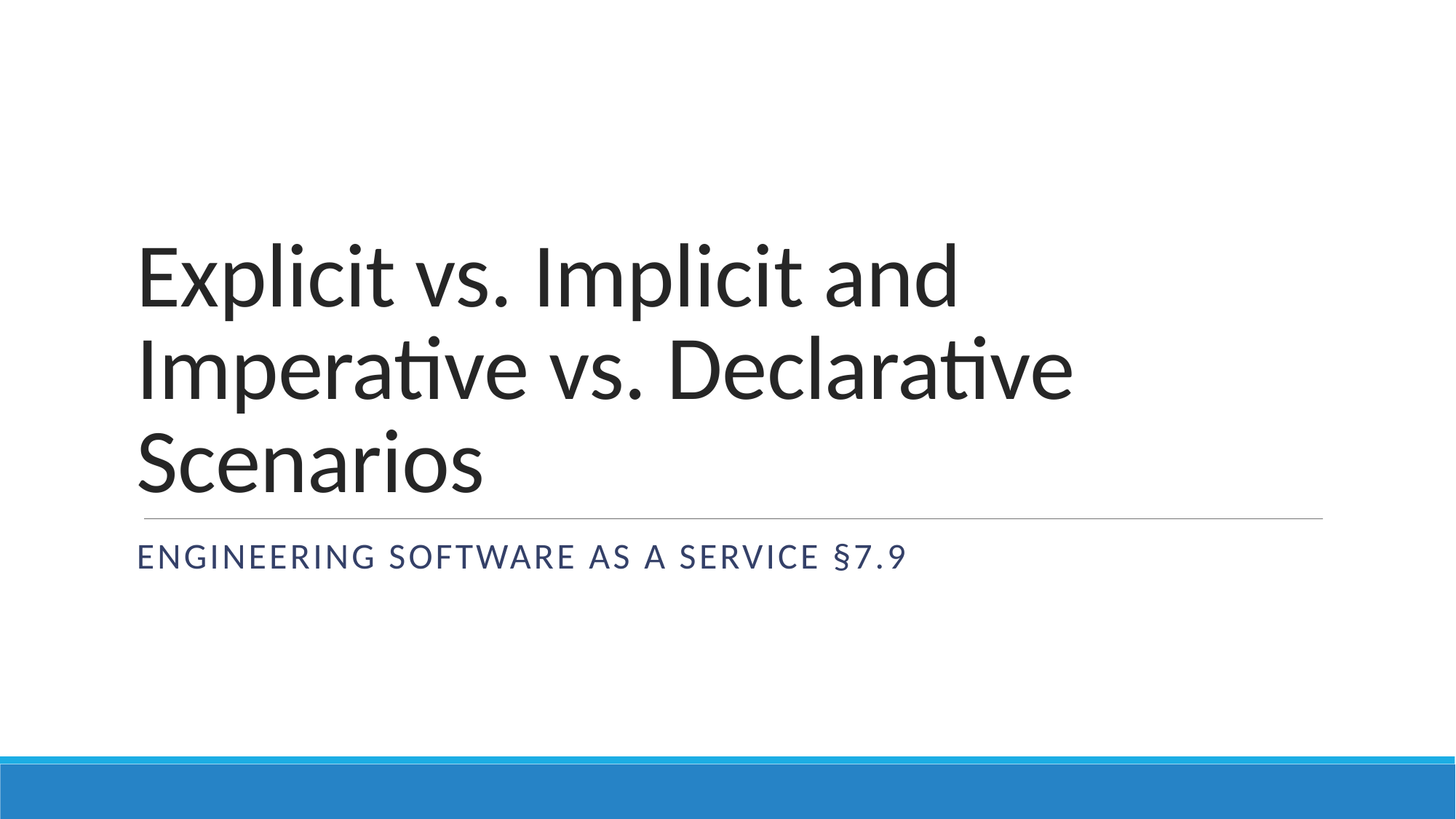

# Explicit vs. Implicit and Imperative vs. Declarative Scenarios
Engineering Software as a Service §7.9